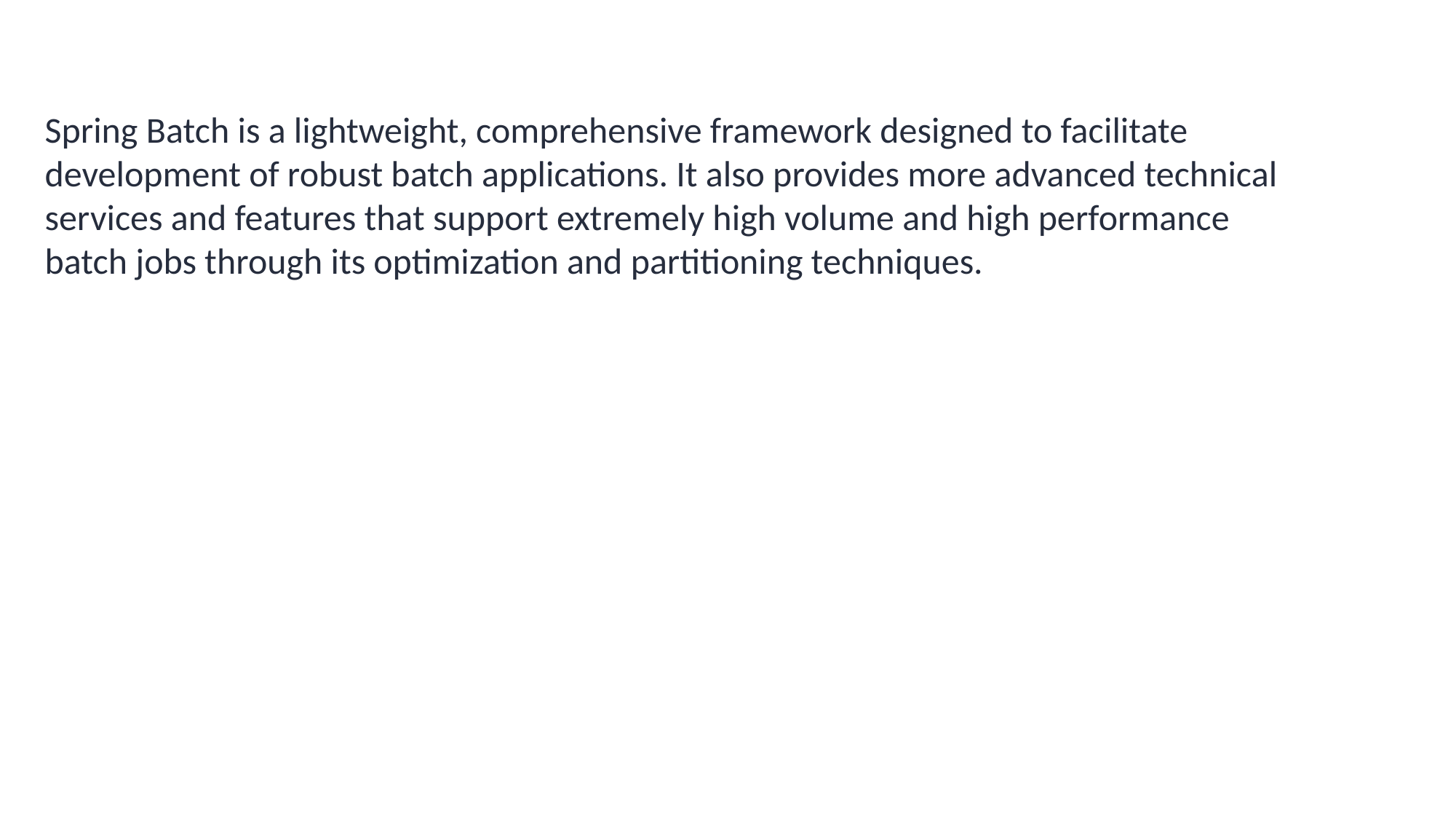

Spring Batch is a lightweight, comprehensive framework designed to facilitate development of robust batch applications. It also provides more advanced technical services and features that support extremely high volume and high performance batch jobs through its optimization and partitioning techniques.